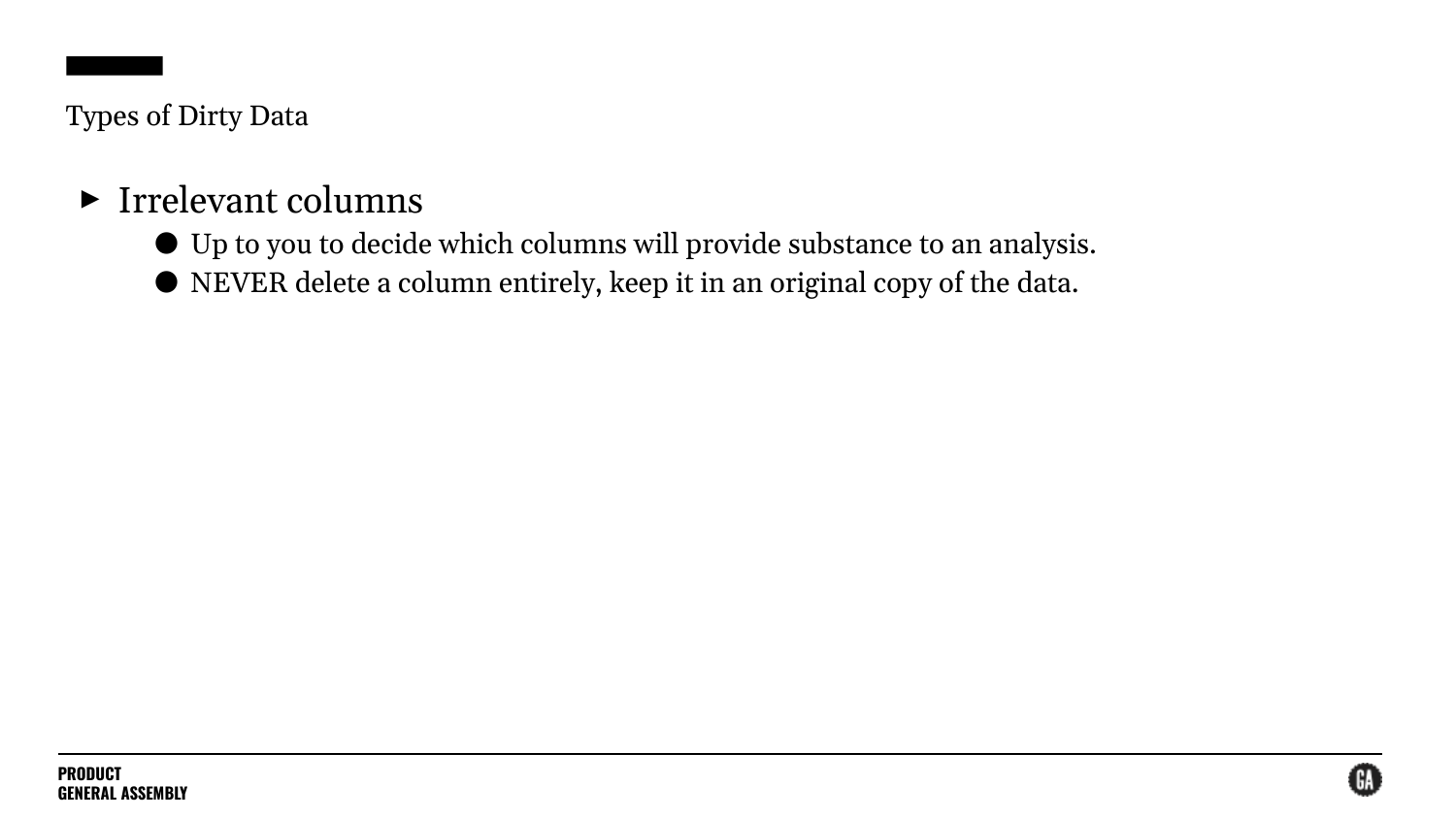

# Types of Dirty Data
Irrelevant columns
Up to you to decide which columns will provide substance to an analysis.
NEVER delete a column entirely, keep it in an original copy of the data.